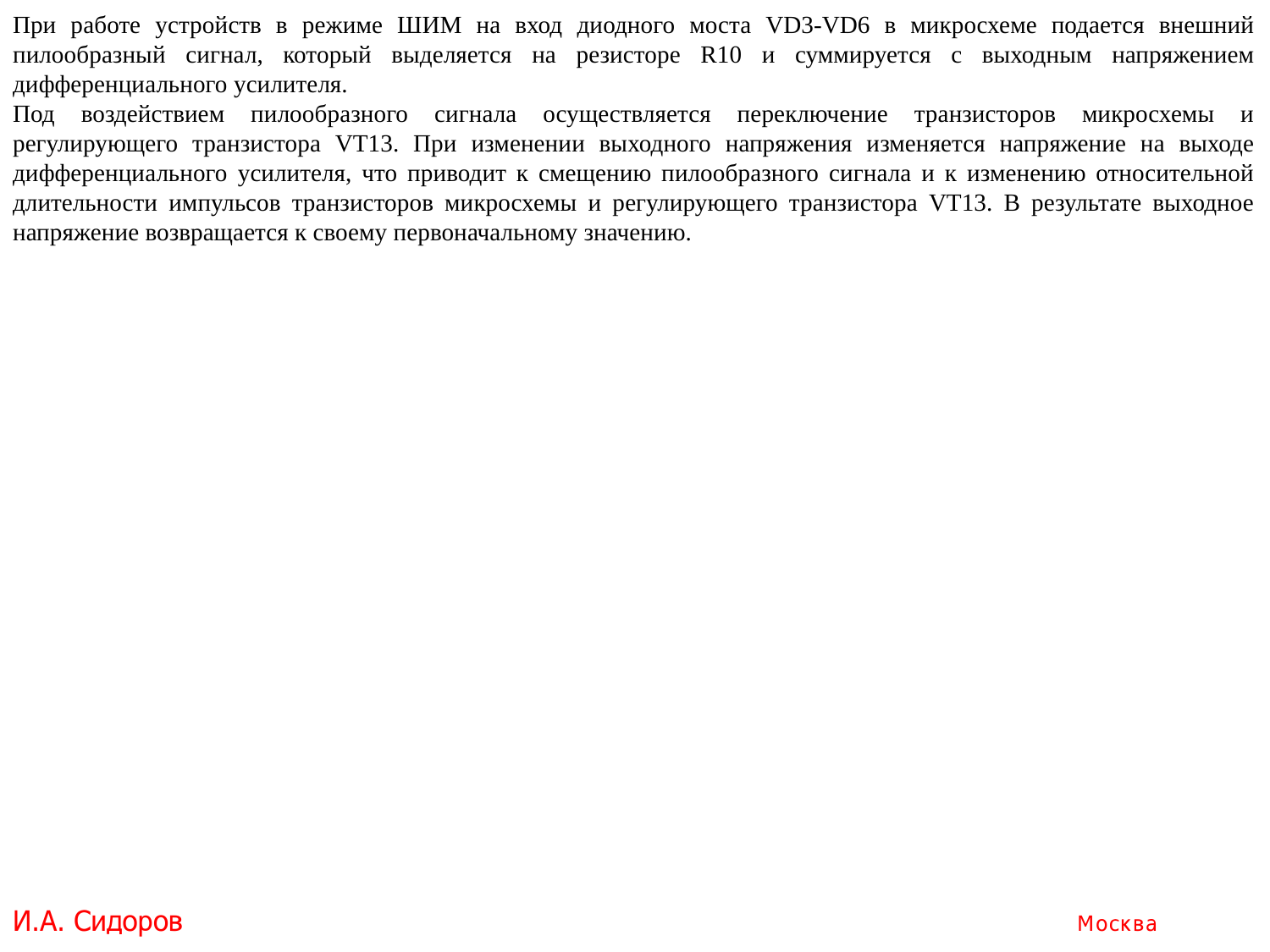

При работе устройств в режиме ШИМ на вход диодного моста VD3-VD6 в микросхеме подается внешний пилообразный сигнал, который выделяется на резисторе R10 и суммируется с выходным напряжением дифференциального усилителя.
Под воздействием пилообразного сигнала осуществляется переключение транзисторов микросхемы и регулирующего транзистора VT13. При изменении выходного напряжения изменяется напряжение на выходе дифференциального усилителя, что приводит к смещению пилообразного сигнала и к изменению относительной длительности импульсов транзисторов микросхемы и регулирующего транзистора VT13. В результате выходное напряжение возвращается к своему первоначальному значению.

И.А. Сидоров                                                                                                       Москва